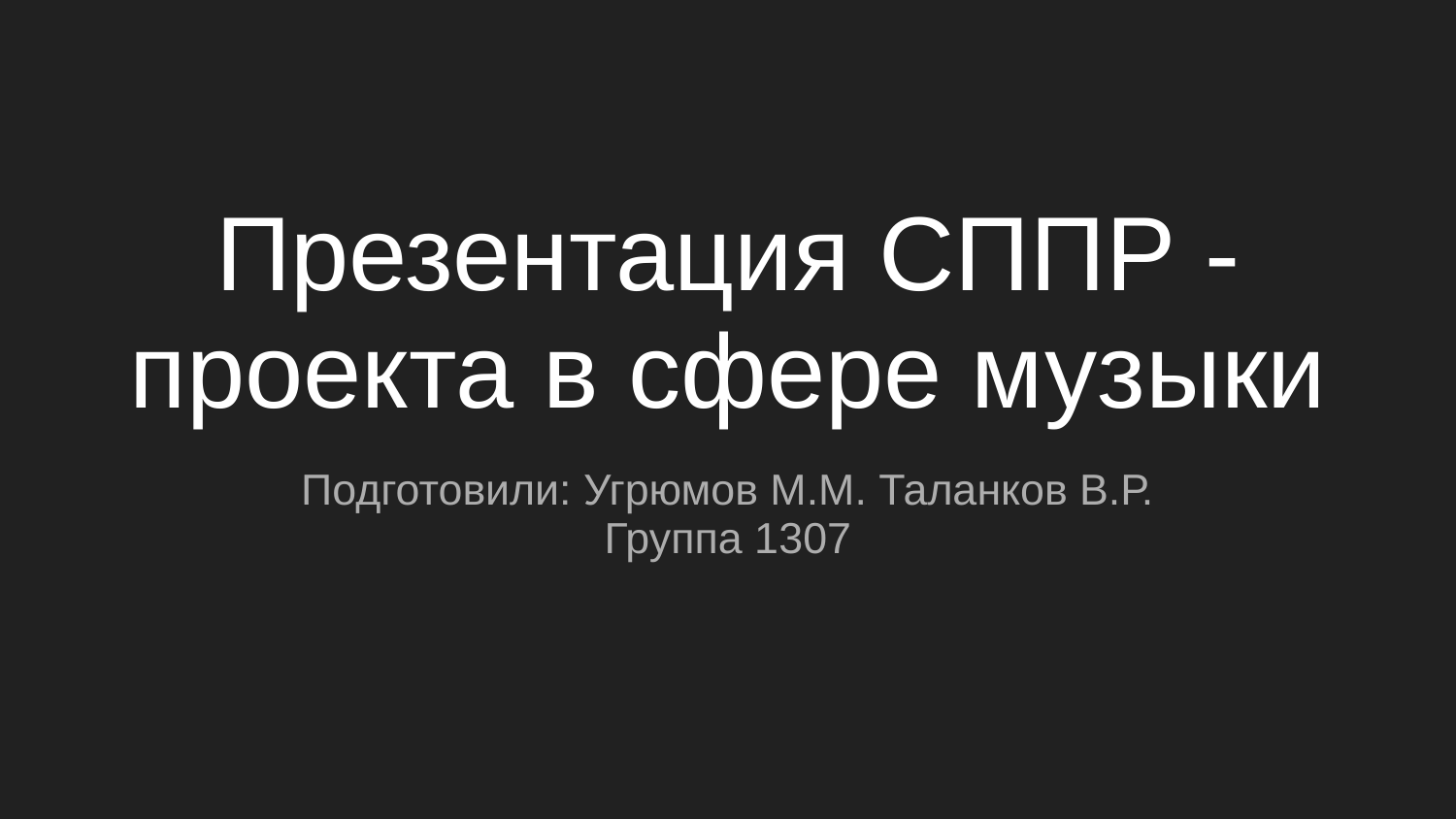

# Презентация СППР - проекта в сфере музыки
Подготовили: Угрюмов М.М. Таланков В.Р.
Группа 1307